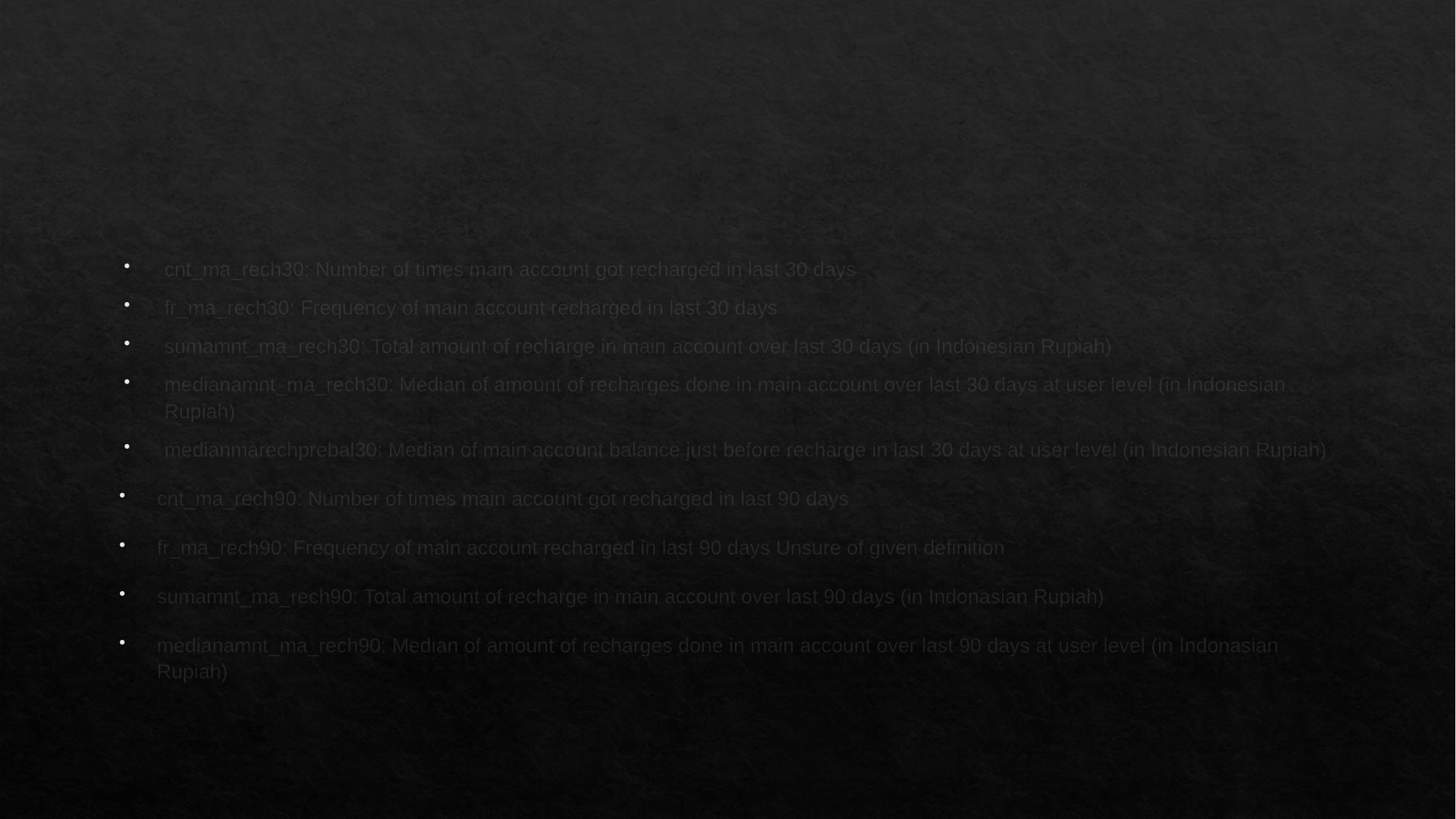

#
cnt_ma_rech30: Number of times main account got recharged in last 30 days
fr_ma_rech30: Frequency of main account recharged in last 30 days
sumamnt_ma_rech30: Total amount of recharge in main account over last 30 days (in Indonesian Rupiah)
medianamnt_ma_rech30: Median of amount of recharges done in main account over last 30 days at user level (in Indonesian Rupiah)
medianmarechprebal30: Median of main account balance just before recharge in last 30 days at user level (in Indonesian Rupiah)
cnt_ma_rech90: Number of times main account got recharged in last 90 days
fr_ma_rech90: Frequency of main account recharged in last 90 days Unsure of given definition
sumamnt_ma_rech90: Total amount of recharge in main account over last 90 days (in Indonasian Rupiah)
medianamnt_ma_rech90: Median of amount of recharges done in main account over last 90 days at user level (in Indonasian Rupiah)